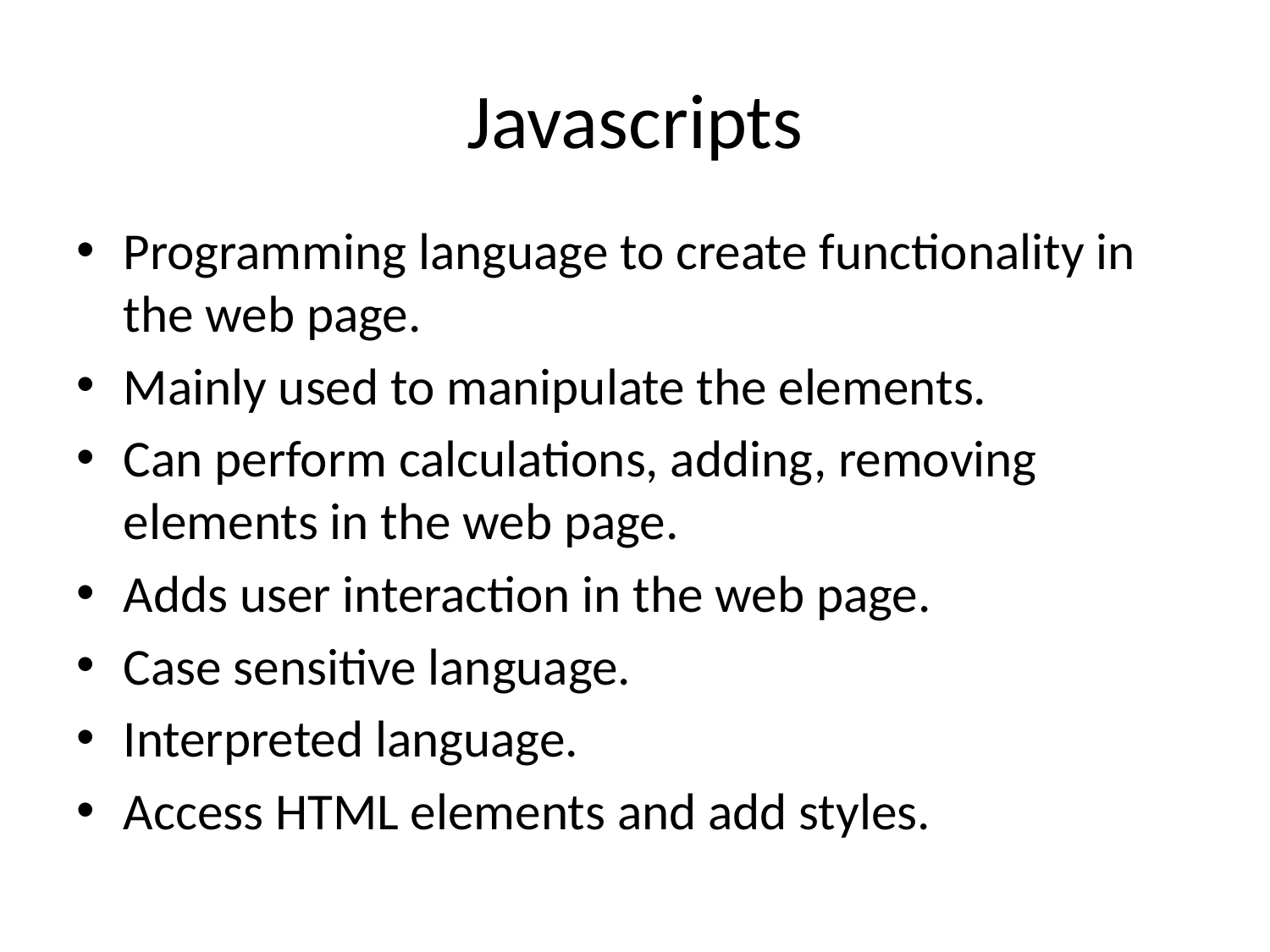

# Javascripts
Programming language to create functionality in the web page.
Mainly used to manipulate the elements.
Can perform calculations, adding, removing elements in the web page.
Adds user interaction in the web page.
Case sensitive language.
Interpreted language.
Access HTML elements and add styles.